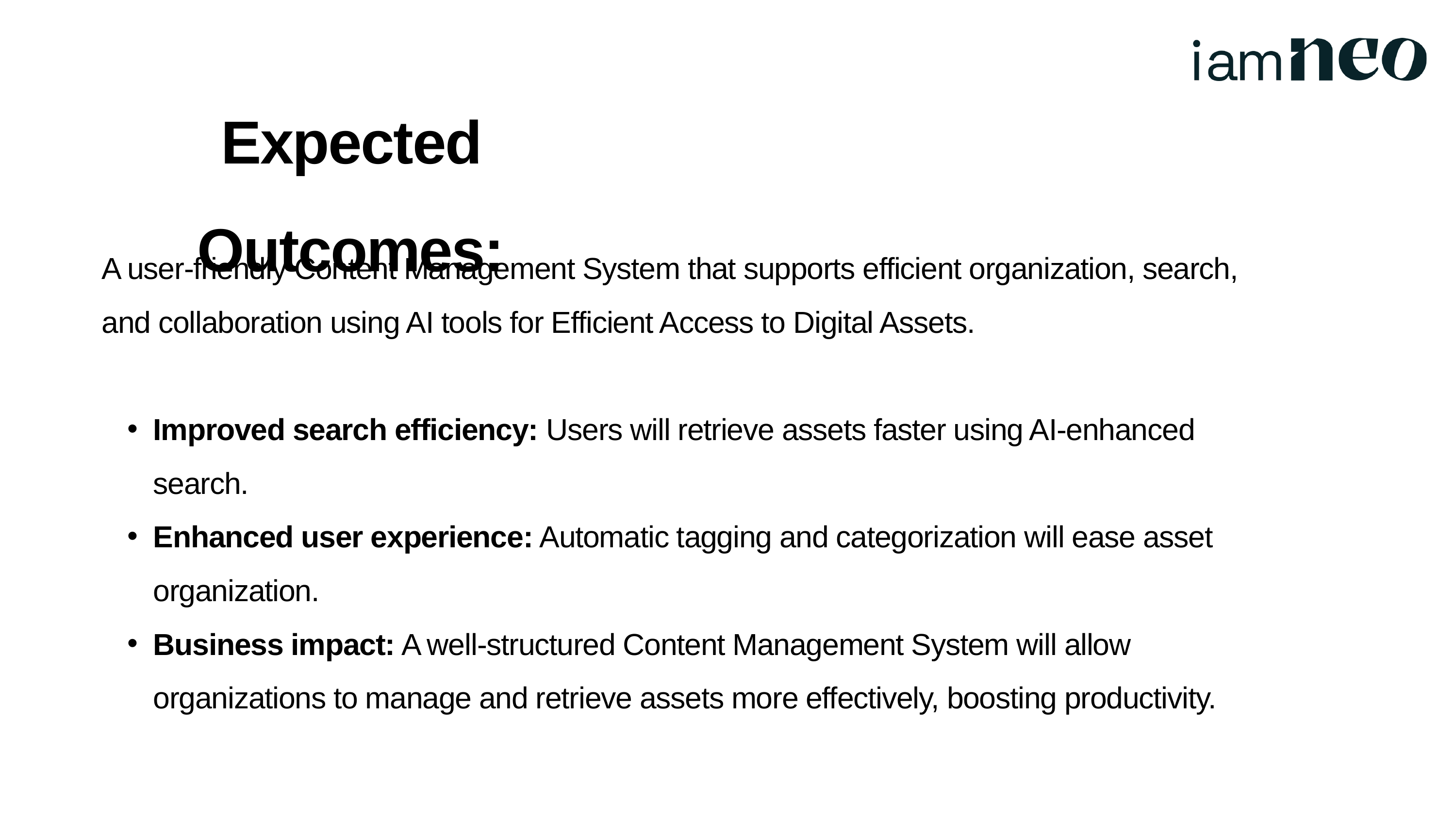

Expected Outcomes:
A user-friendly Content Management System that supports efficient organization, search, and collaboration using AI tools for Efficient Access to Digital Assets.

Improved search efficiency: Users will retrieve assets faster using AI-enhanced search.
Enhanced user experience: Automatic tagging and categorization will ease asset organization.
Business impact: A well-structured Content Management System will allow organizations to manage and retrieve assets more effectively, boosting productivity.